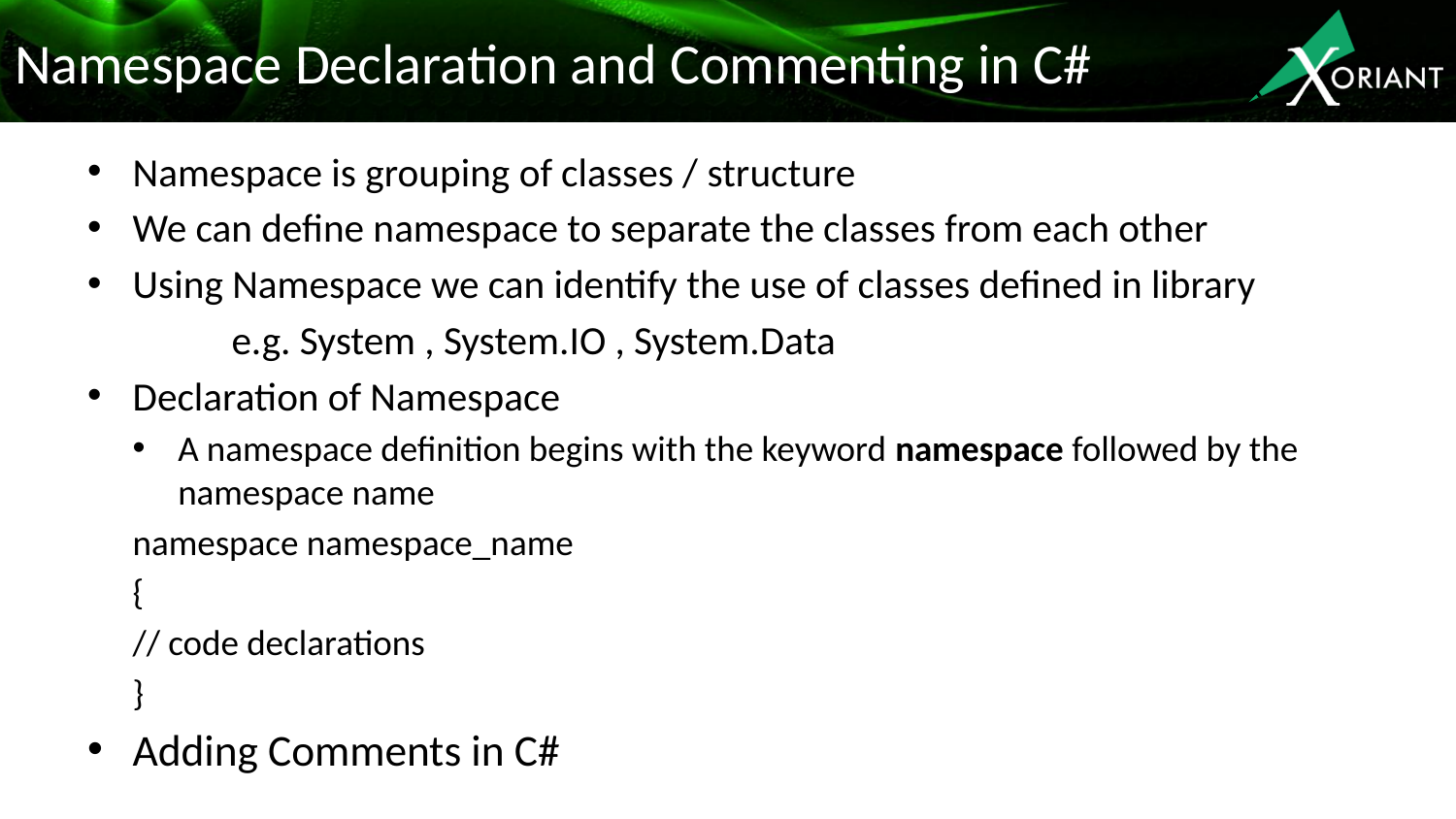

# Namespace Declaration and Commenting in C#
Namespace is grouping of classes / structure
We can define namespace to separate the classes from each other
Using Namespace we can identify the use of classes defined in library
	e.g. System , System.IO , System.Data
Declaration of Namespace
A namespace definition begins with the keyword namespace followed by the namespace name
namespace namespace_name
{
// code declarations
}
Adding Comments in C#